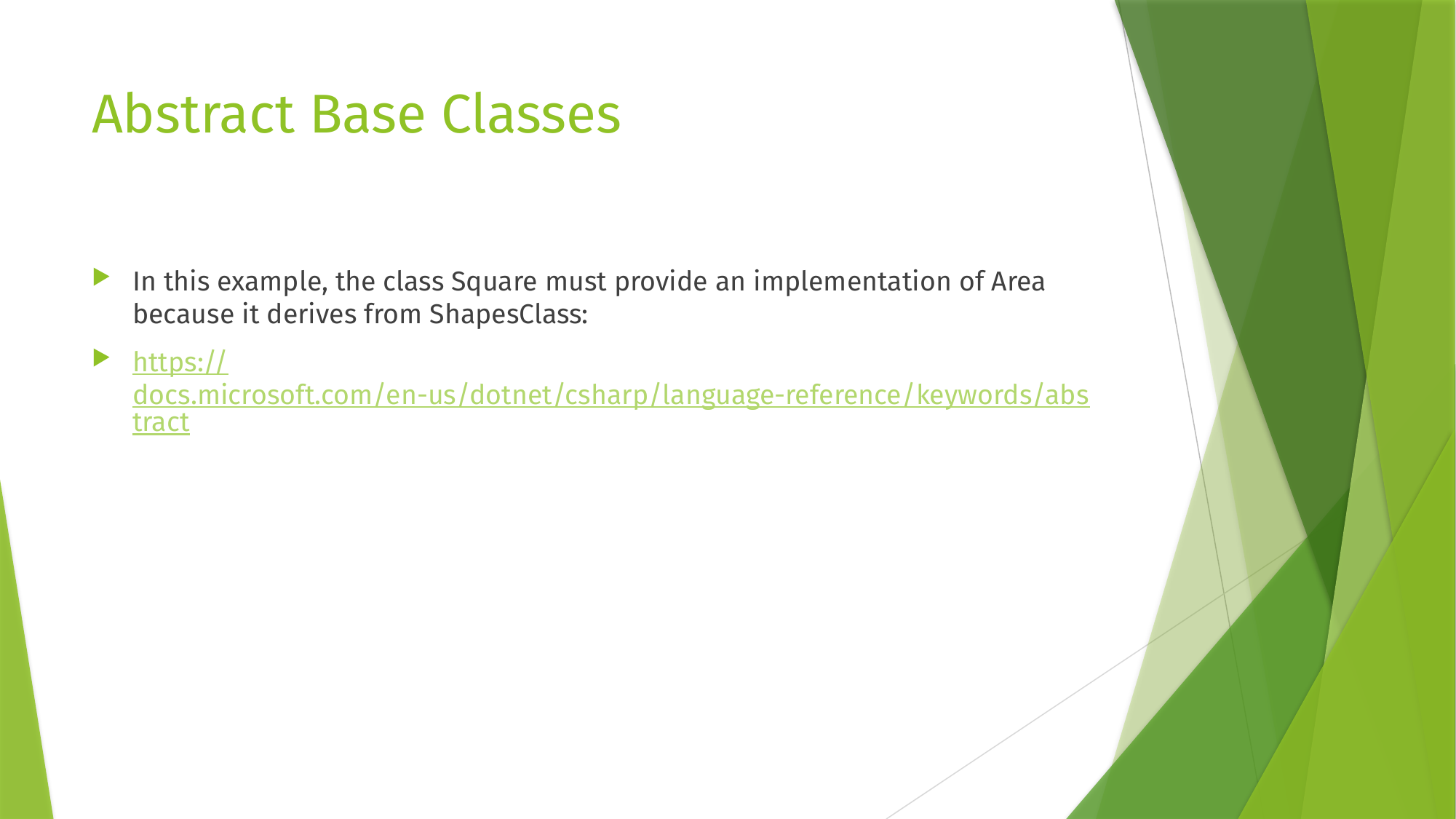

# Abstract Base Classes
In this example, the class Square must provide an implementation of Area because it derives from ShapesClass:
https://docs.microsoft.com/en-us/dotnet/csharp/language-reference/keywords/abstract